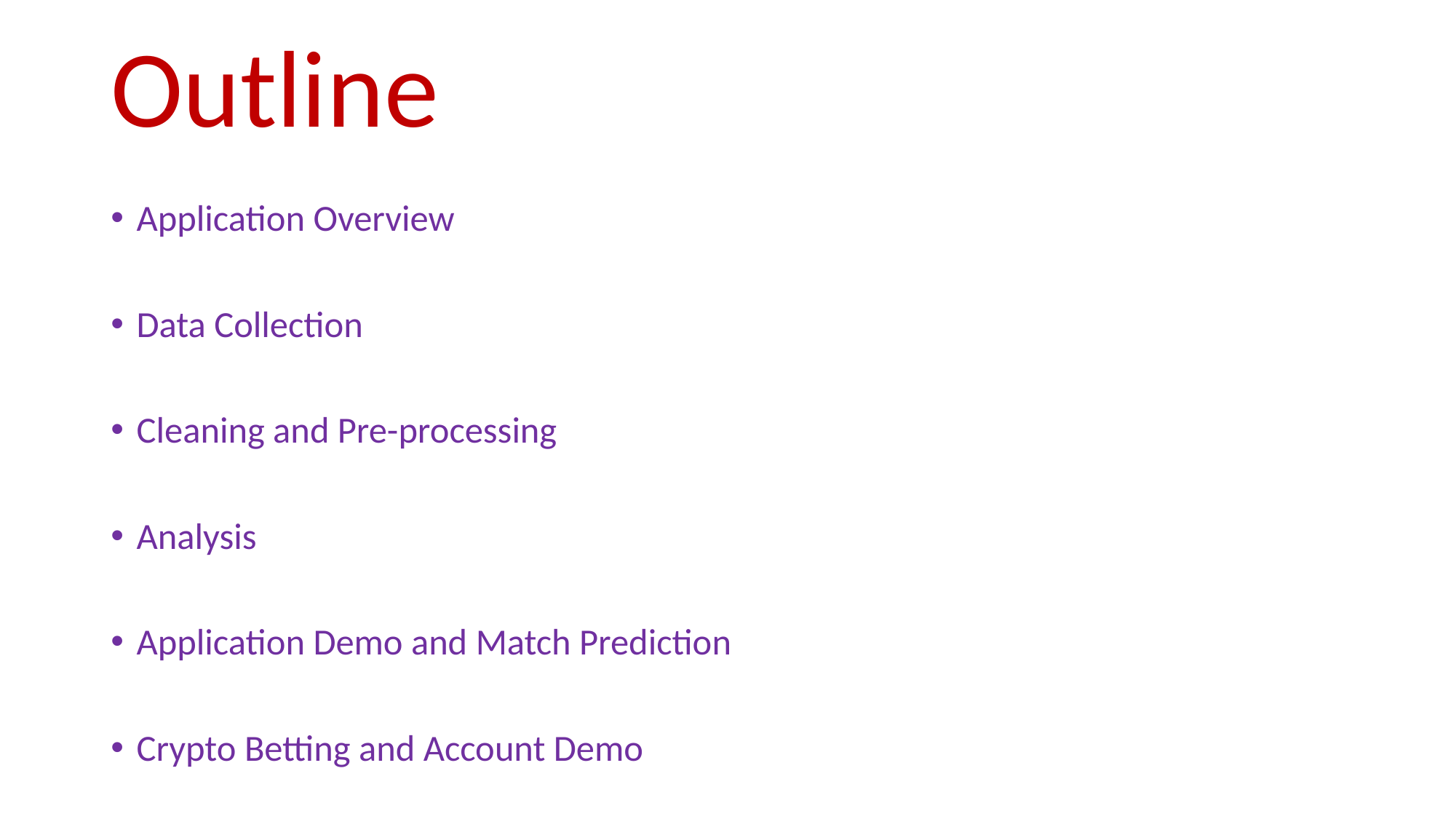

# Outline
Application Overview

Data Collection

Cleaning and Pre-processing

Analysis

Application Demo and Match Prediction

Crypto Betting and Account Demo